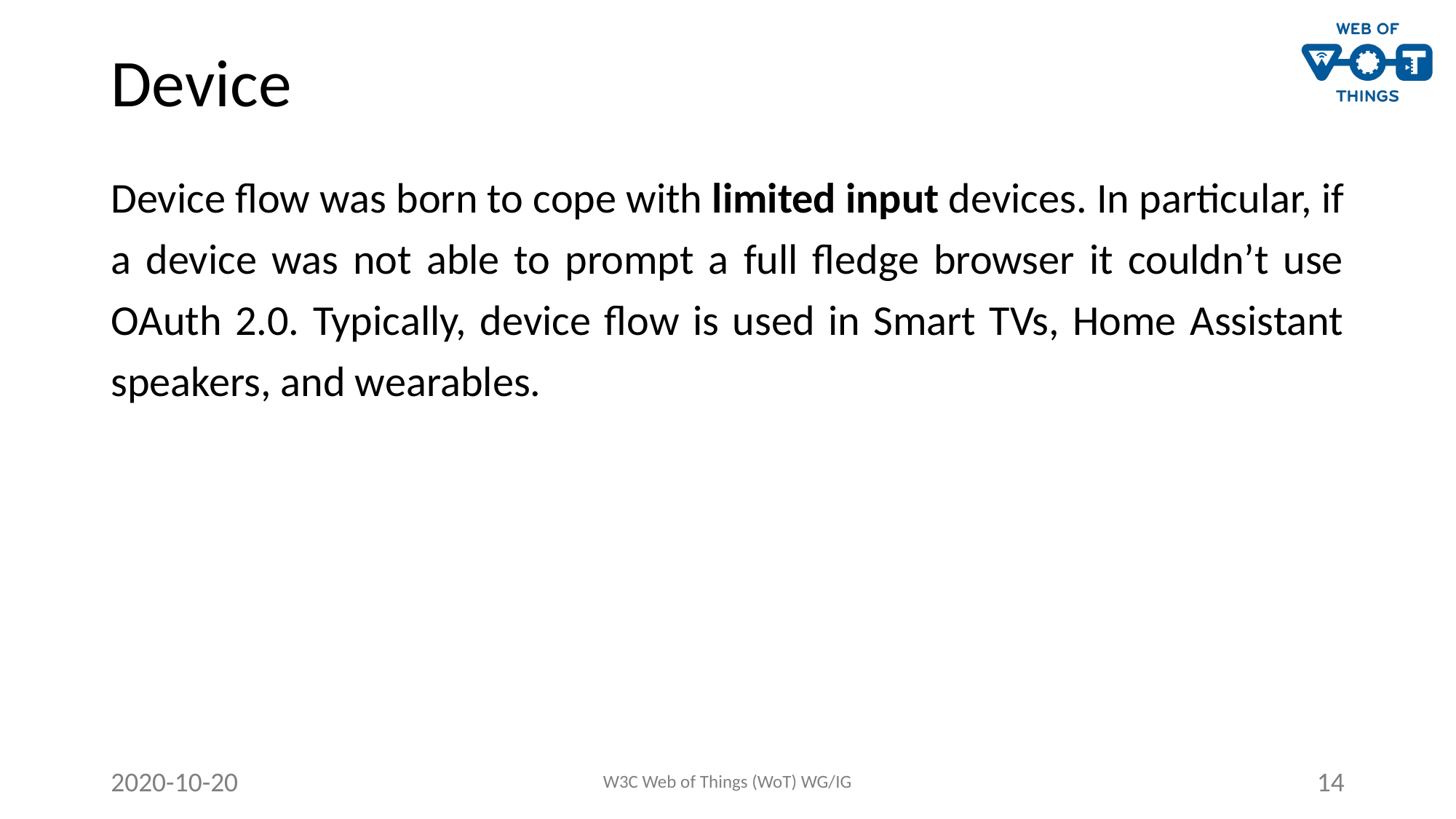

# Device
Device flow was born to cope with limited input devices. In particular, if a device was not able to prompt a full fledge browser it couldn’t use OAuth 2.0. Typically, device flow is used in Smart TVs, Home Assistant speakers, and wearables.
2020-10-20
W3C Web of Things (WoT) WG/IG
14